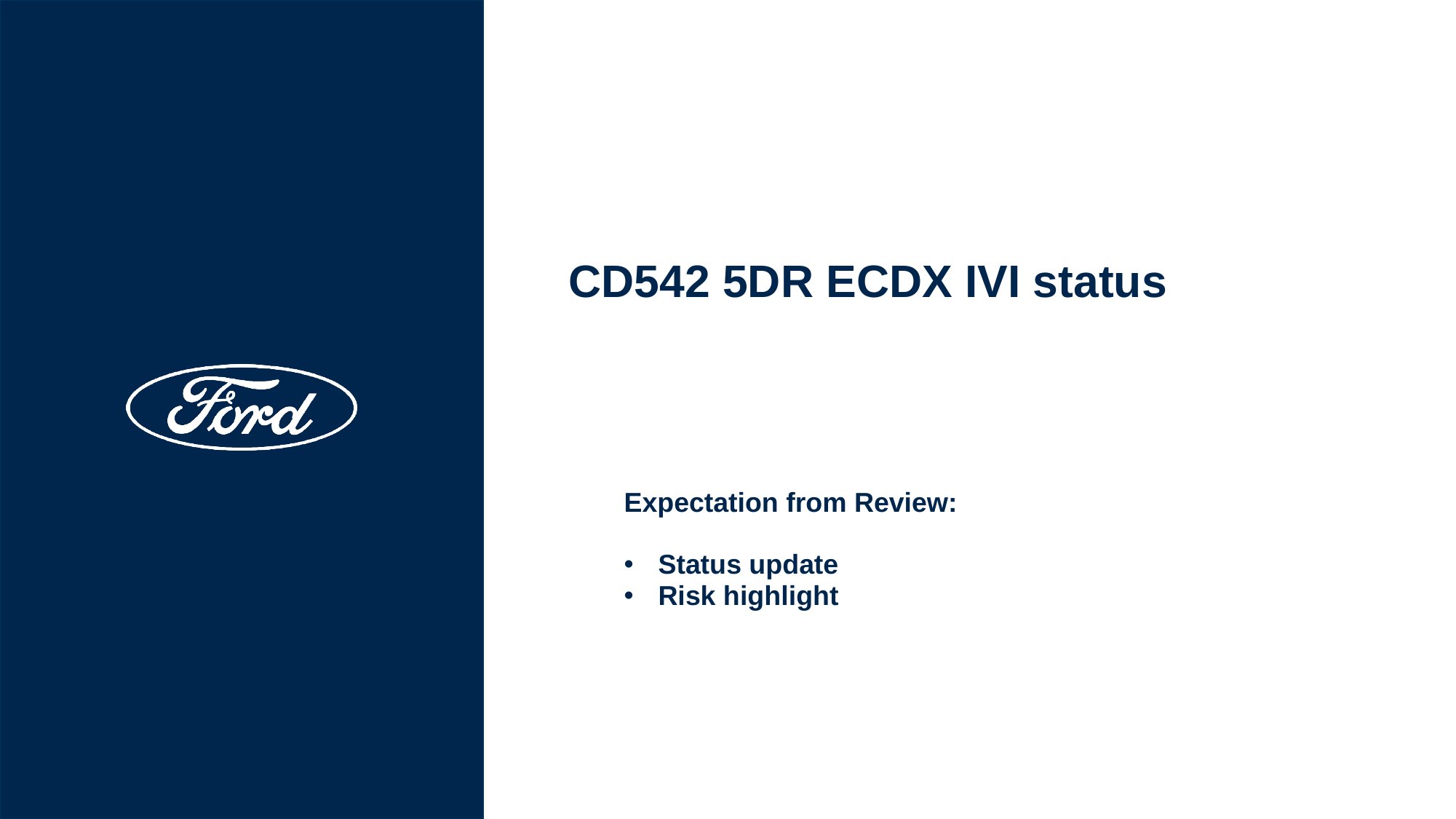

# CD542 5DR ECDX IVI status
Expectation from Review:

Status update
Risk highlight